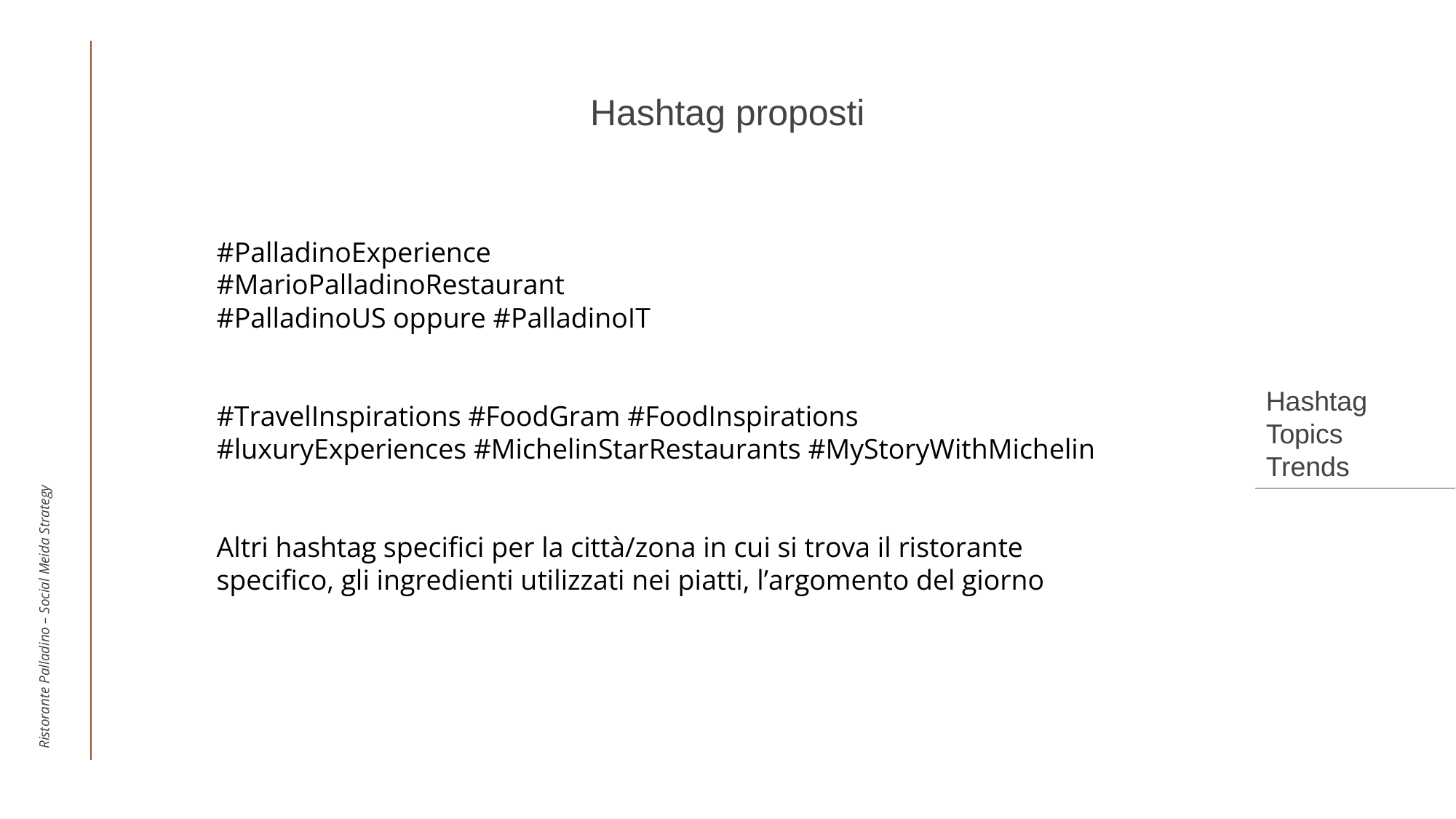

Hashtag proposti
#PalladinoExperience
#MarioPalladinoRestaurant
#PalladinoUS oppure #PalladinoIT

#TravelInspirations #FoodGram #FoodInspirations #luxuryExperiences #MichelinStarRestaurants #MyStoryWithMichelin

Altri hashtag specifici per la città/zona in cui si trova il ristorante specifico, gli ingredienti utilizzati nei piatti, l’argomento del giorno
Hashtag
Topics
Trends
Ristorante Palladino – Social Meida Strategy